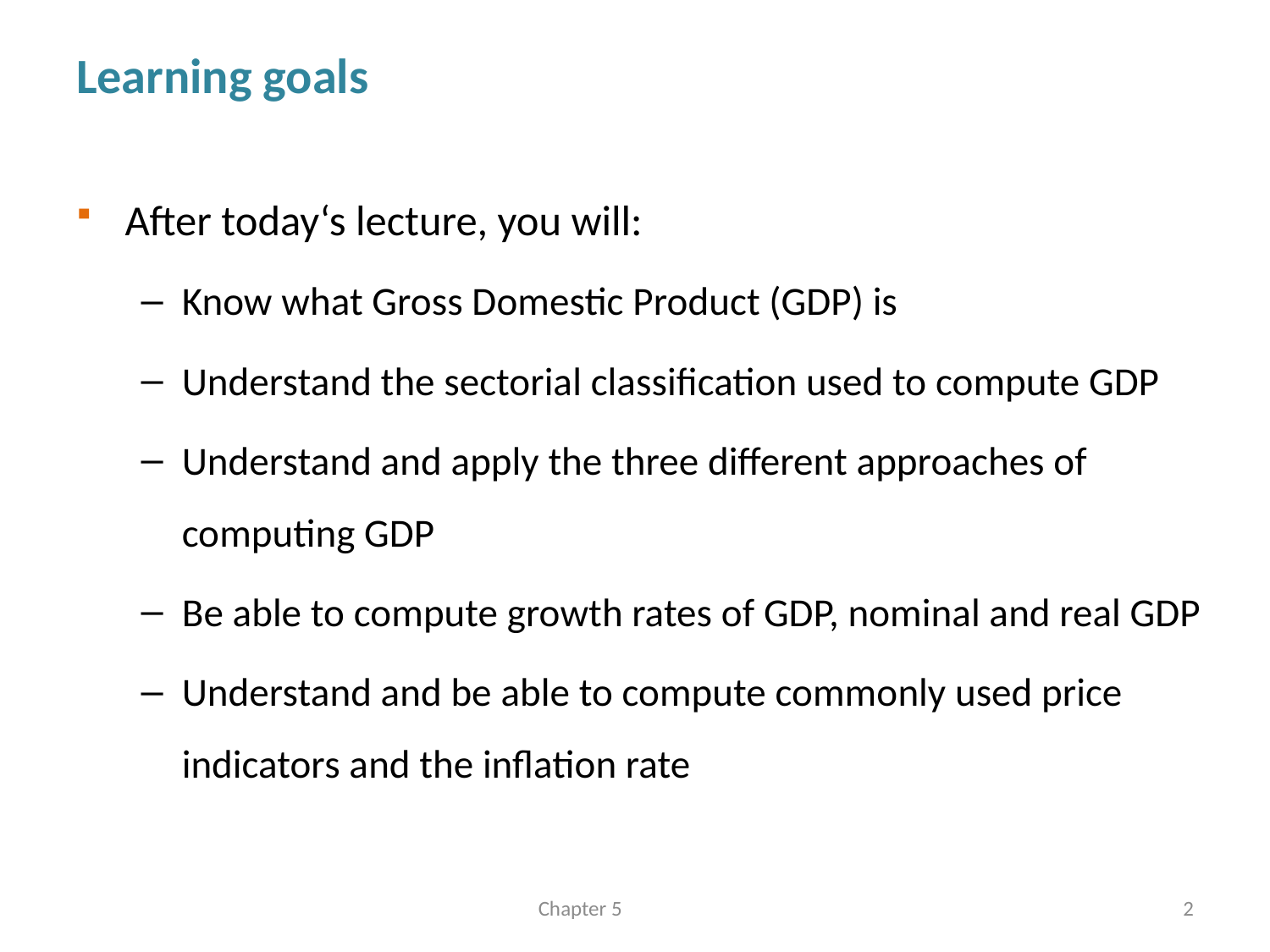

# Learning goals
After today‘s lecture, you will:
Know what Gross Domestic Product (GDP) is
Understand the sectorial classification used to compute GDP
Understand and apply the three different approaches of computing GDP
Be able to compute growth rates of GDP, nominal and real GDP
Understand and be able to compute commonly used price indicators and the inflation rate

Chapter 5
2